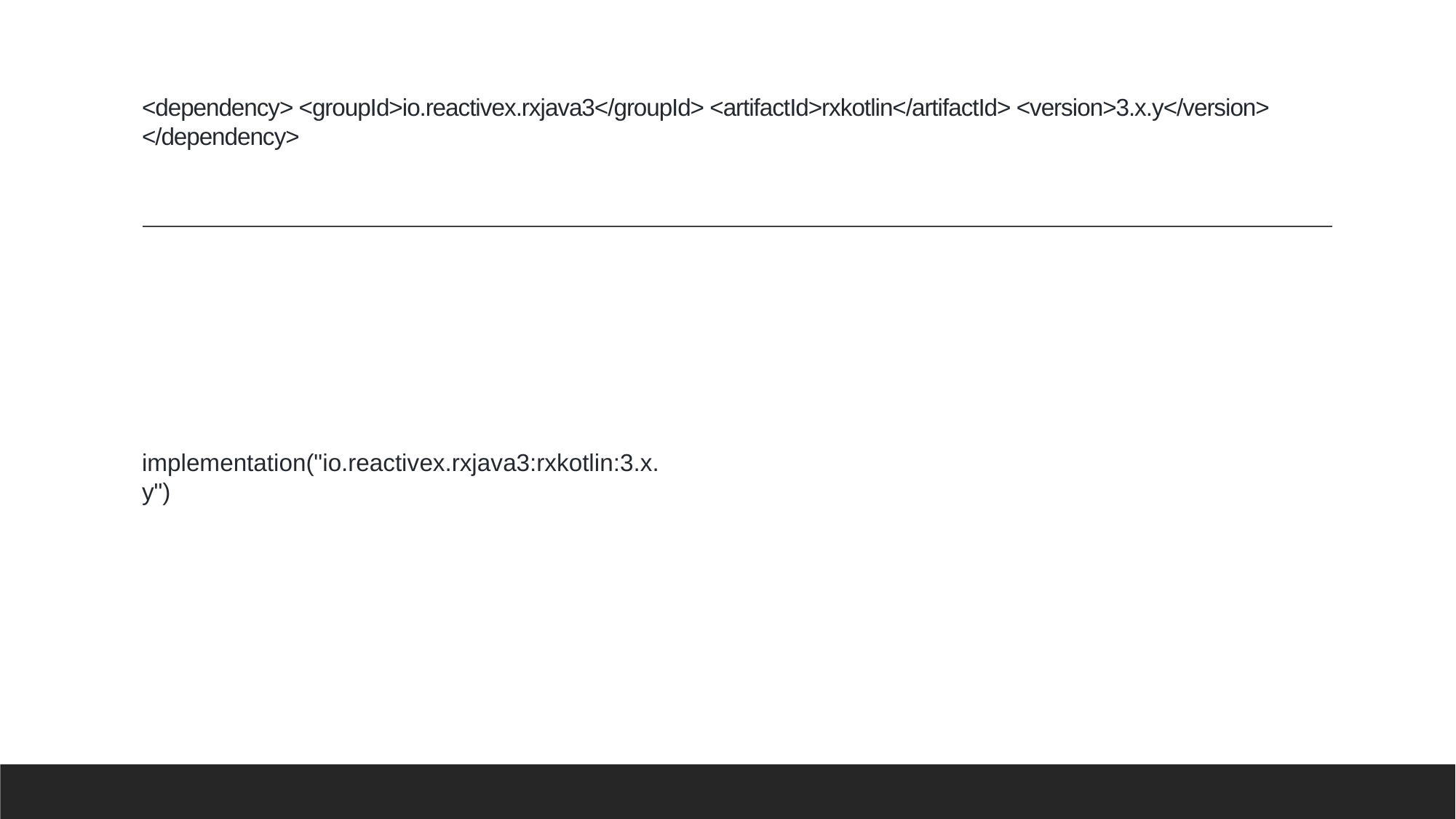

# <dependency> <groupId>io.reactivex.rxjava3</groupId> <artifactId>rxkotlin</artifactId> <version>3.x.y</version> </dependency>
implementation("io.reactivex.rxjava3:rxkotlin:3.x.y")